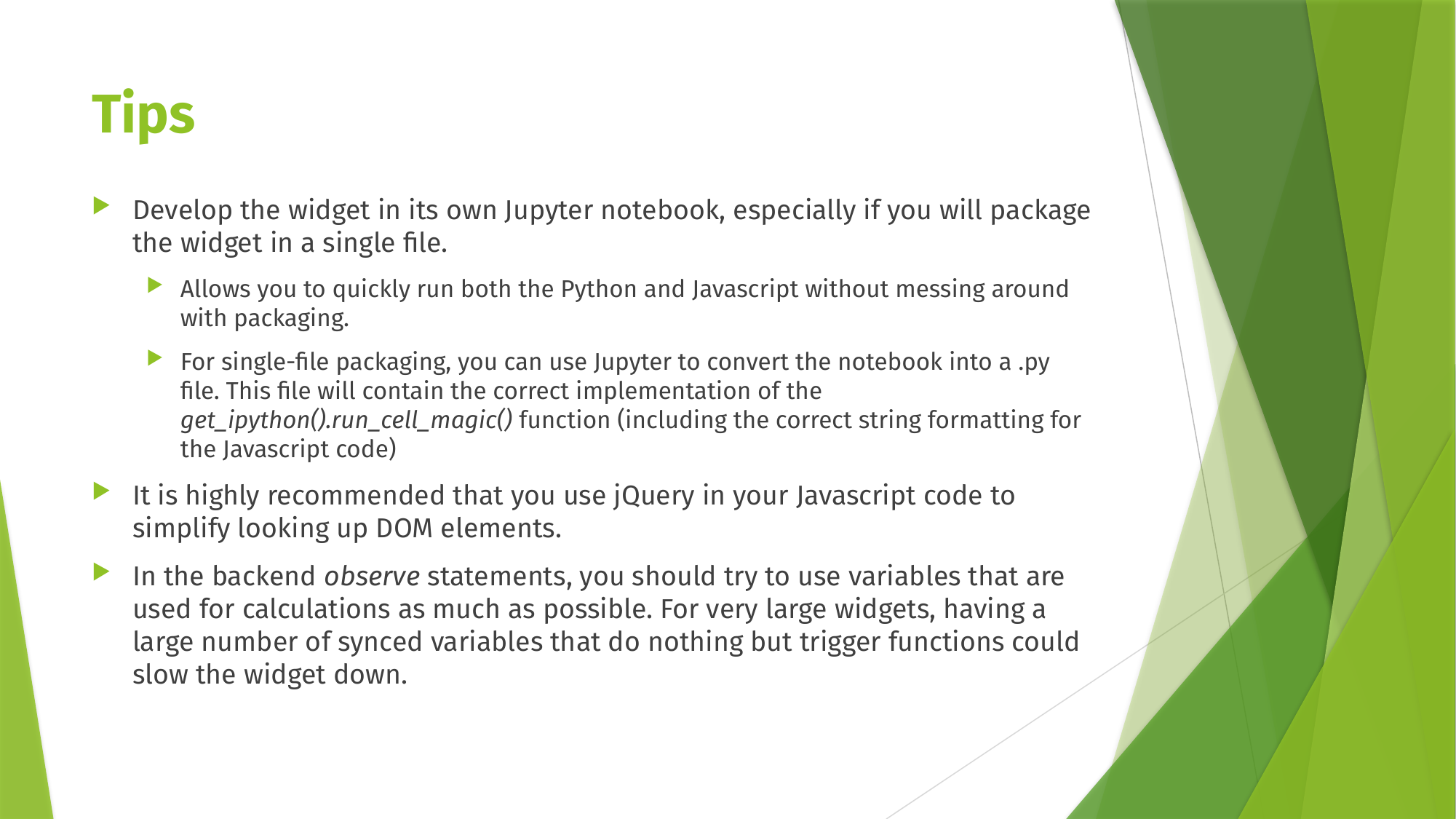

# Tips
Develop the widget in its own Jupyter notebook, especially if you will package the widget in a single file.
Allows you to quickly run both the Python and Javascript without messing around with packaging.
For single-file packaging, you can use Jupyter to convert the notebook into a .py file. This file will contain the correct implementation of the get_ipython().run_cell_magic() function (including the correct string formatting for the Javascript code)
It is highly recommended that you use jQuery in your Javascript code to simplify looking up DOM elements.
In the backend observe statements, you should try to use variables that are used for calculations as much as possible. For very large widgets, having a large number of synced variables that do nothing but trigger functions could slow the widget down.